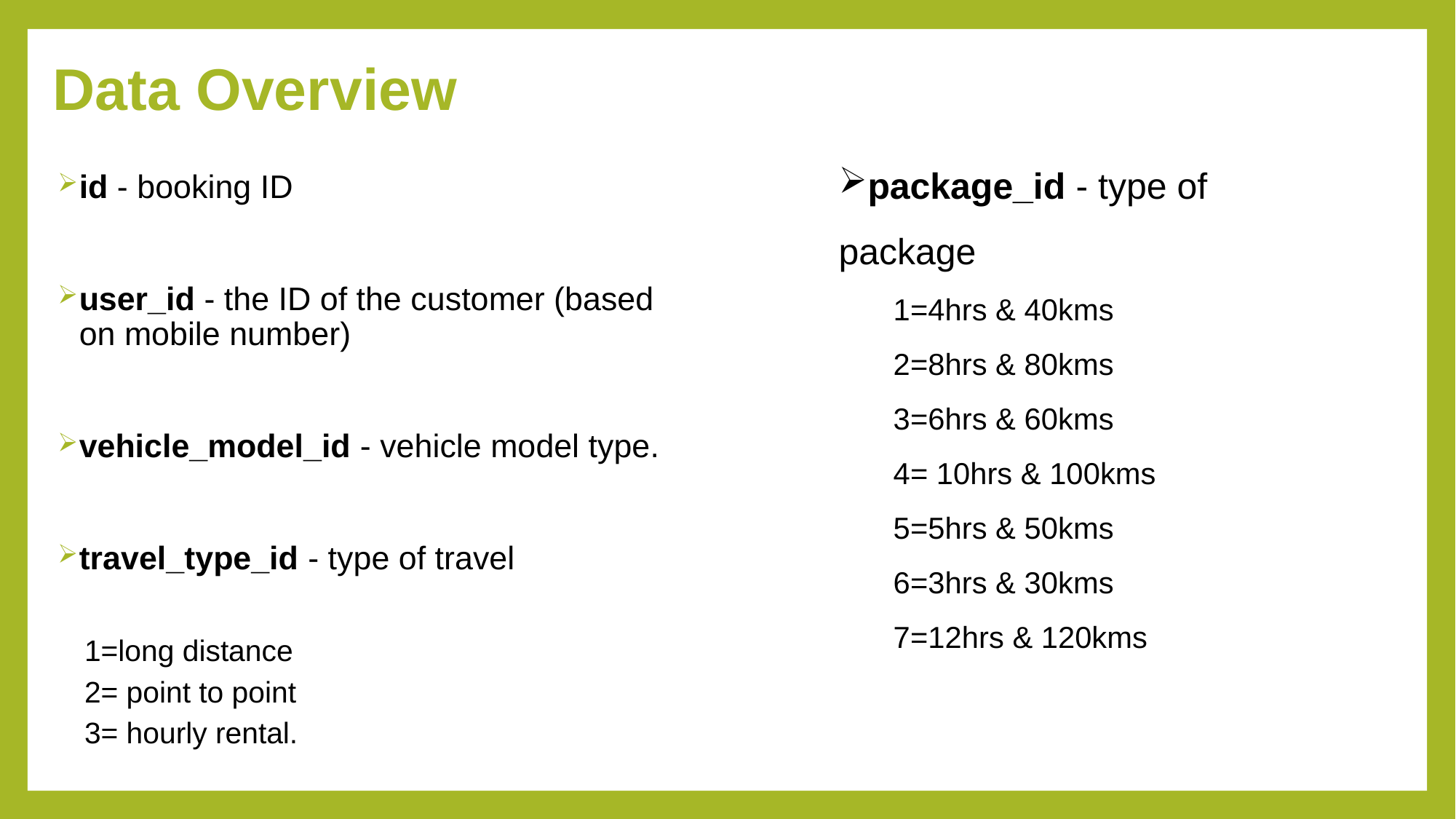

# Data Overview
package_id - type of package
1=4hrs & 40kms
2=8hrs & 80kms
3=6hrs & 60kms
4= 10hrs & 100kms
5=5hrs & 50kms
6=3hrs & 30kms
7=12hrs & 120kms
id - booking ID

user_id - the ID of the customer (based on mobile number)

vehicle_model_id - vehicle model type.

travel_type_id - type of travel

1=long distance
2= point to point
3= hourly rental.